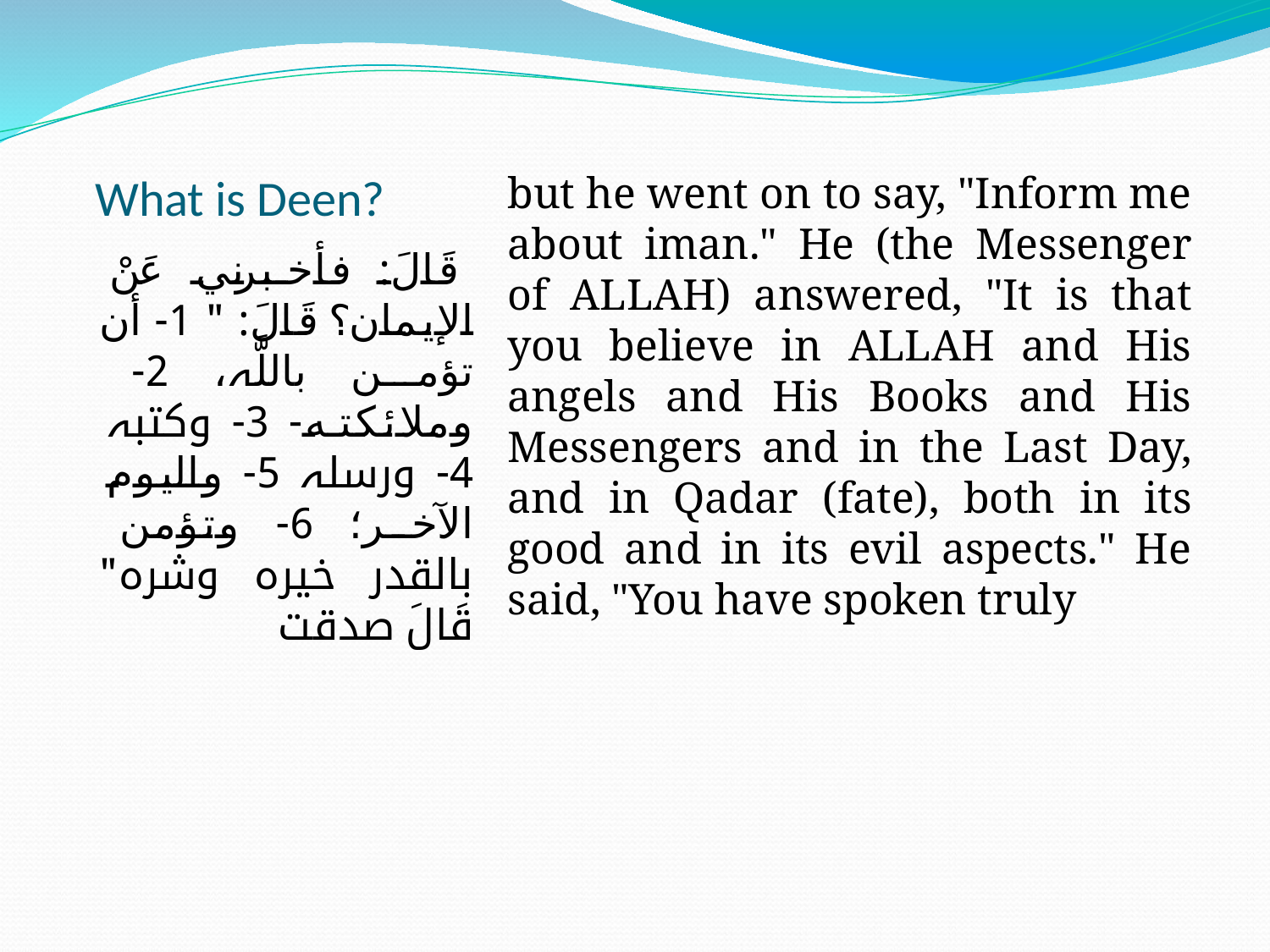

# What is Deen?
but he went on to say, "Inform me about iman." He (the Messenger of ALLAH) answered, "It is that you believe in ALLAH and His angels and His Books and His Messengers and in the Last Day, and in Qadar (fate), both in its good and in its evil aspects." He said, "You have spoken truly
قَالَ: فأخبرني عَنْ الإيمان؟ قَالَ: " 1- أن تؤمن باللَّہ، 2- وملائكته- 3- وكتبہ 4- ورسلہ 5- واليوم الآخر؛ 6- وتؤمن بالقدر خيرہ وشرہ" قَالَ صدقت